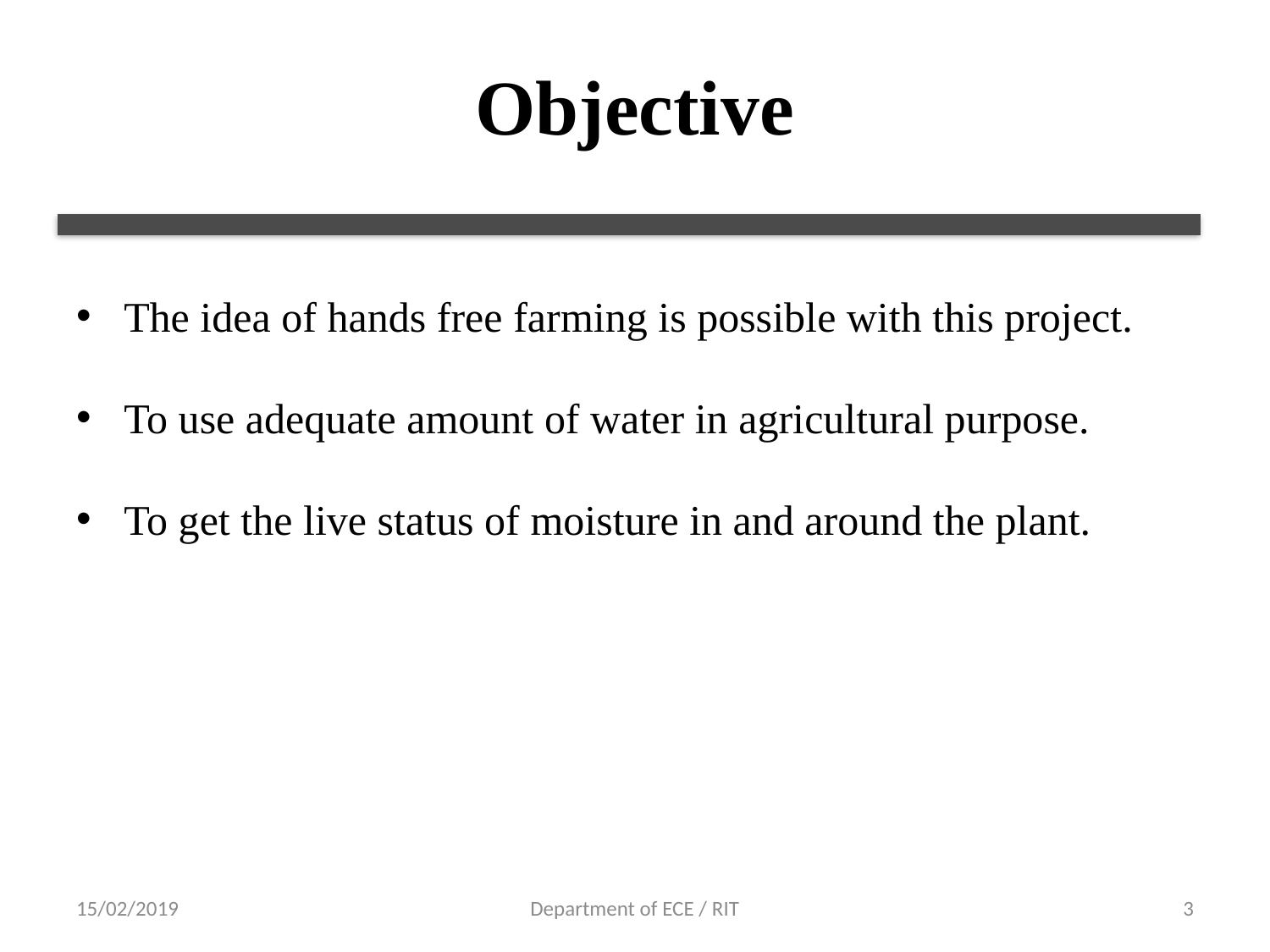

# Objective

The idea of hands free farming is possible with this project.

To use adequate amount of water in agricultural purpose.

To get the live status of moisture in and around the plant.

15/02/2019
Department of ECE / RIT
3